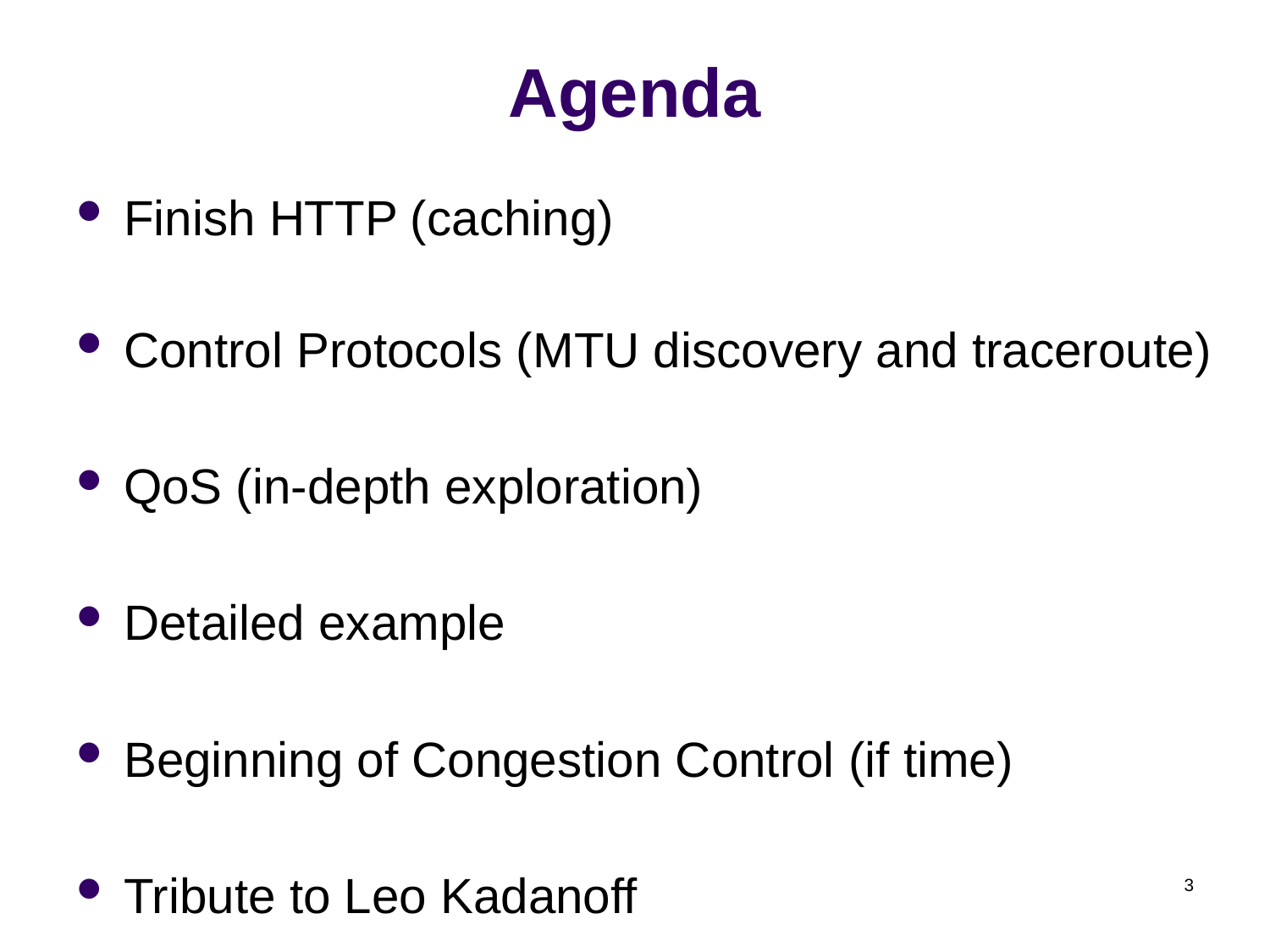

# Agenda
Finish HTTP (caching)

Control Protocols (MTU discovery and traceroute)

QoS (in-depth exploration)

Detailed example

Beginning of Congestion Control (if time)

Tribute to Leo Kadanoff
3